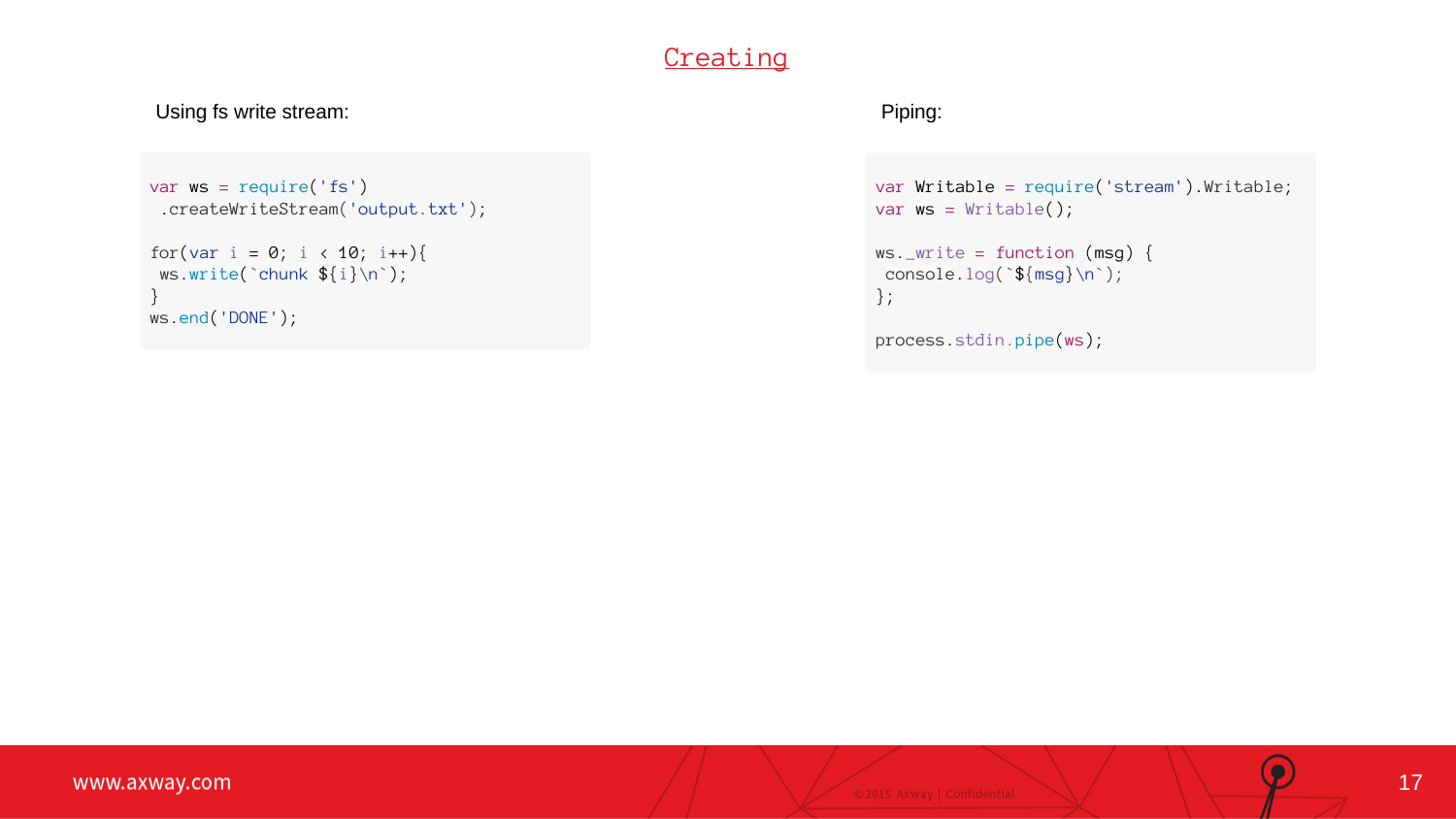

Creating
Using fs write stream:
Piping:

 var ws = require('fs')
  .createWriteStream('output.txt');

 for(var i = 0; i < 10; i++){
  ws.write(`chunk ${i}\n`);
 }
 ws.end('DONE');

 var Writable = require('stream').Writable;
 var ws = Writable();

 ws._write = function (msg) {
  console.log(`${msg}\n`);
 };

 process.stdin.pipe(ws);

Changing the Full-Width Photo:
Ideally new photo is 10” wide x 5” high
(this will fill the entire slide, minus bar)
Double click on photo
Right click on photo
Select “Change Picture” from menu
17